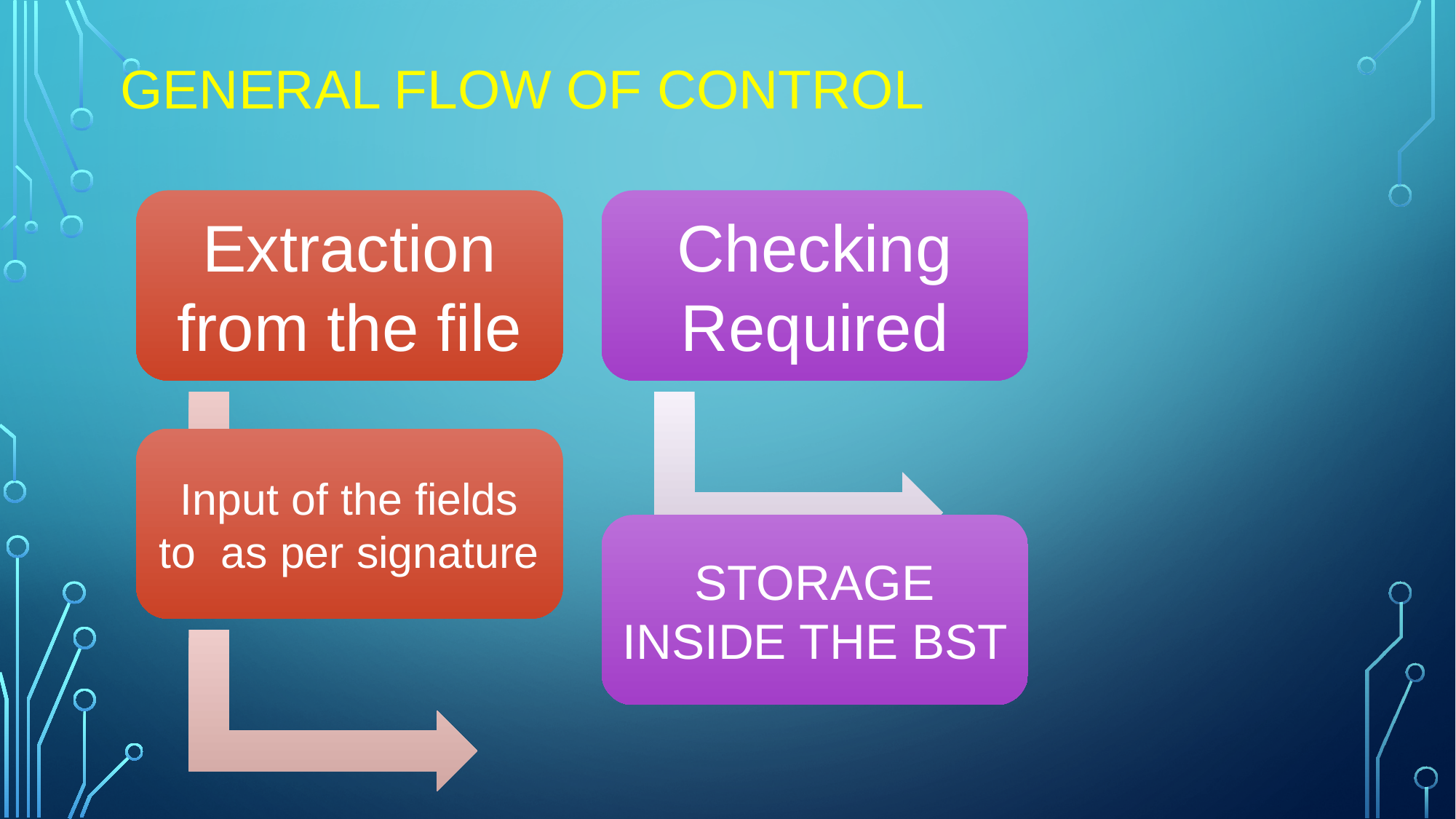

# GENERAL FLOW OF CONTROL
Extraction from the file
Checking Required
Input of the fields to  as per signature
STORAGE INSIDE THE BST